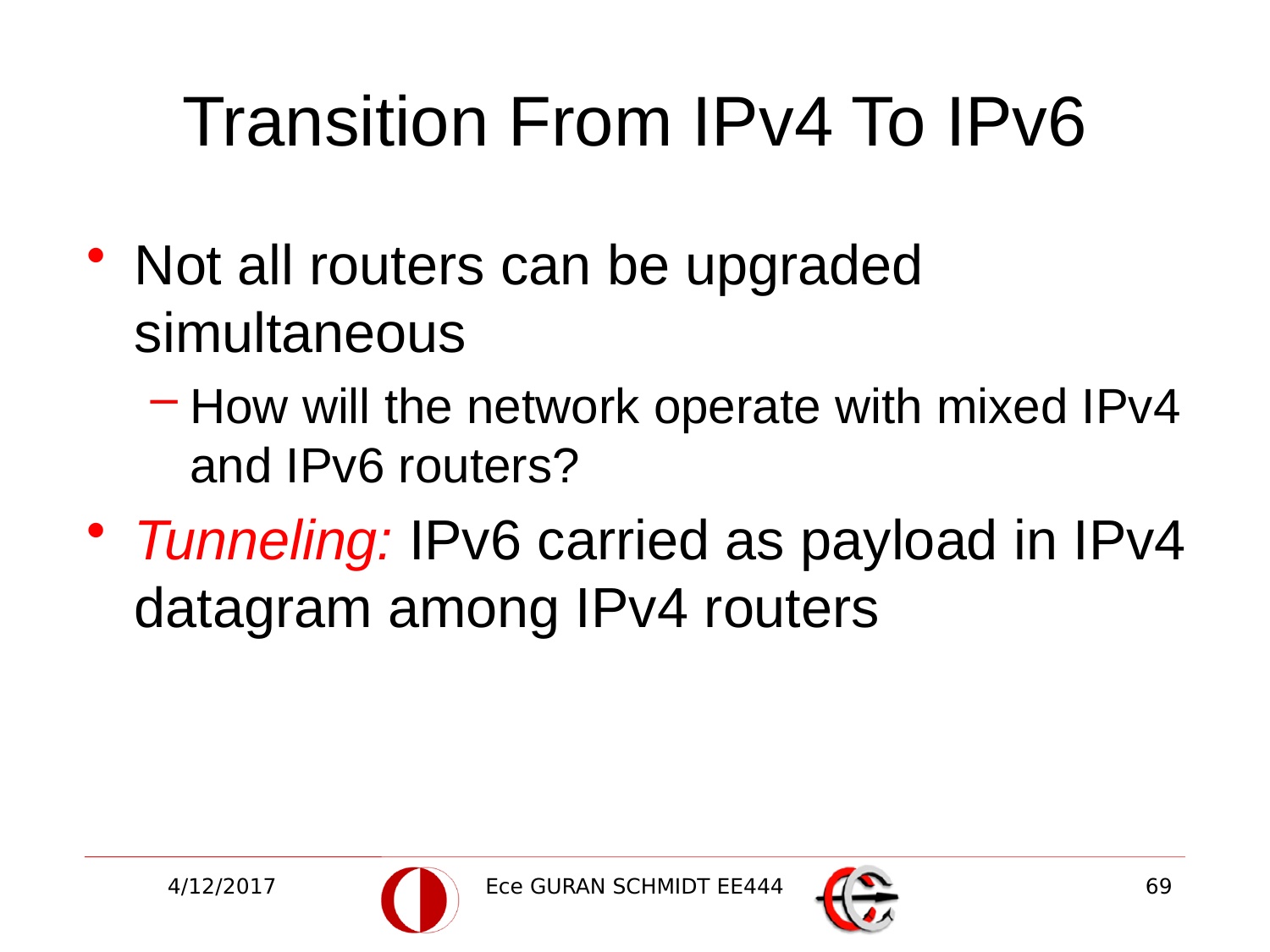

# Transition From IPv4 To IPv6
Not all routers can be upgraded simultaneous
How will the network operate with mixed IPv4 and IPv6 routers?
Tunneling: IPv6 carried as payload in IPv4 datagram among IPv4 routers
4/12/2017
Ece GURAN SCHMIDT EE444
69